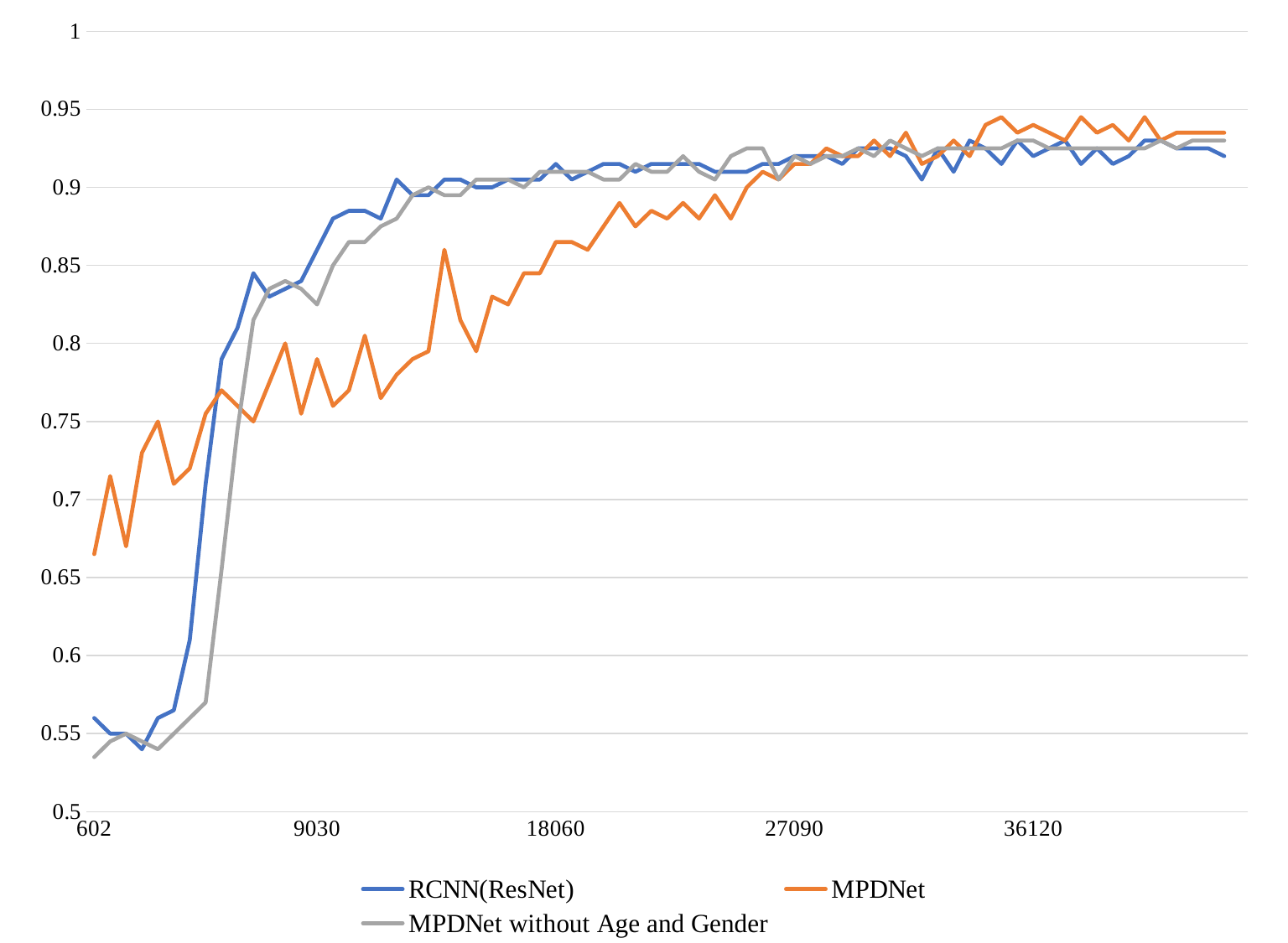

### Chart

| Category | RCNN(ResNet) | MPDNet | MPDNet without Age and Gender |
|---|---|---|---|
| 602 | 0.56 | 0.665 | 0.535 |
|  | 0.55 | 0.715 | 0.545 |
|  | 0.55 | 0.67 | 0.55 |
|  | 0.54 | 0.73 | 0.545 |
|  | 0.56 | 0.75 | 0.54 |
|  | 0.565 | 0.71 | 0.55 |
|  | 0.61 | 0.72 | 0.56 |
|  | 0.71 | 0.755 | 0.57 |
|  | 0.79 | 0.77 | 0.655 |
|  | 0.81 | 0.76 | 0.745 |
|  | 0.845 | 0.75 | 0.815 |
|  | 0.83 | 0.775 | 0.835 |
|  | 0.835 | 0.8 | 0.84 |
|  | 0.84 | 0.755 | 0.835 |
| 9030 | 0.86 | 0.79 | 0.825 |
|  | 0.88 | 0.76 | 0.85 |
|  | 0.885 | 0.77 | 0.865 |
|  | 0.885 | 0.805 | 0.865 |
|  | 0.88 | 0.765 | 0.875 |
|  | 0.905 | 0.78 | 0.88 |
|  | 0.895 | 0.79 | 0.895 |
|  | 0.895 | 0.795 | 0.9 |
|  | 0.905 | 0.86 | 0.895 |
|  | 0.905 | 0.815 | 0.895 |
|  | 0.9 | 0.795 | 0.905 |
|  | 0.9 | 0.83 | 0.905 |
|  | 0.905 | 0.825 | 0.905 |
|  | 0.905 | 0.845 | 0.9 |
|  | 0.905 | 0.845 | 0.91 |
| 18060 | 0.915 | 0.865 | 0.91 |
|  | 0.905 | 0.865 | 0.91 |
|  | 0.91 | 0.86 | 0.91 |
|  | 0.915 | 0.875 | 0.905 |
|  | 0.915 | 0.89 | 0.905 |
|  | 0.91 | 0.875 | 0.915 |
|  | 0.915 | 0.885 | 0.91 |
|  | 0.915 | 0.88 | 0.91 |
|  | 0.915 | 0.89 | 0.92 |
|  | 0.915 | 0.88 | 0.91 |
|  | 0.91 | 0.895 | 0.905 |
|  | 0.91 | 0.88 | 0.92 |
|  | 0.91 | 0.9 | 0.925 |
|  | 0.915 | 0.91 | 0.925 |
|  | 0.915 | 0.905 | 0.905 |
| 27090 | 0.92 | 0.915 | 0.92 |
|  | 0.92 | 0.915 | 0.915 |
|  | 0.92 | 0.925 | 0.92 |
|  | 0.915 | 0.92 | 0.92 |
|  | 0.925 | 0.92 | 0.925 |
|  | 0.925 | 0.93 | 0.92 |
|  | 0.925 | 0.92 | 0.93 |
|  | 0.92 | 0.935 | 0.925 |
|  | 0.905 | 0.915 | 0.92 |
|  | 0.925 | 0.92 | 0.925 |
|  | 0.91 | 0.93 | 0.925 |
|  | 0.93 | 0.92 | 0.925 |
|  | 0.925 | 0.94 | 0.925 |
|  | 0.915 | 0.945 | 0.925 |
|  | 0.93 | 0.935 | 0.93 |
| 36120 | 0.92 | 0.94 | 0.93 |
|  | 0.925 | 0.935 | 0.925 |
|  | 0.93 | 0.93 | 0.925 |
|  | 0.915 | 0.945 | 0.925 |
|  | 0.925 | 0.935 | 0.925 |
|  | 0.915 | 0.94 | 0.925 |
|  | 0.92 | 0.93 | 0.925 |
|  | 0.93 | 0.945 | 0.925 |
|  | 0.93 | 0.93 | 0.93 |
|  | 0.925 | 0.935 | 0.925 |
|  | 0.925 | 0.935 | 0.93 |
|  | 0.925 | 0.935 | 0.93 |
|  | 0.92 | 0.935 | 0.93 |
|  | None | None | None |